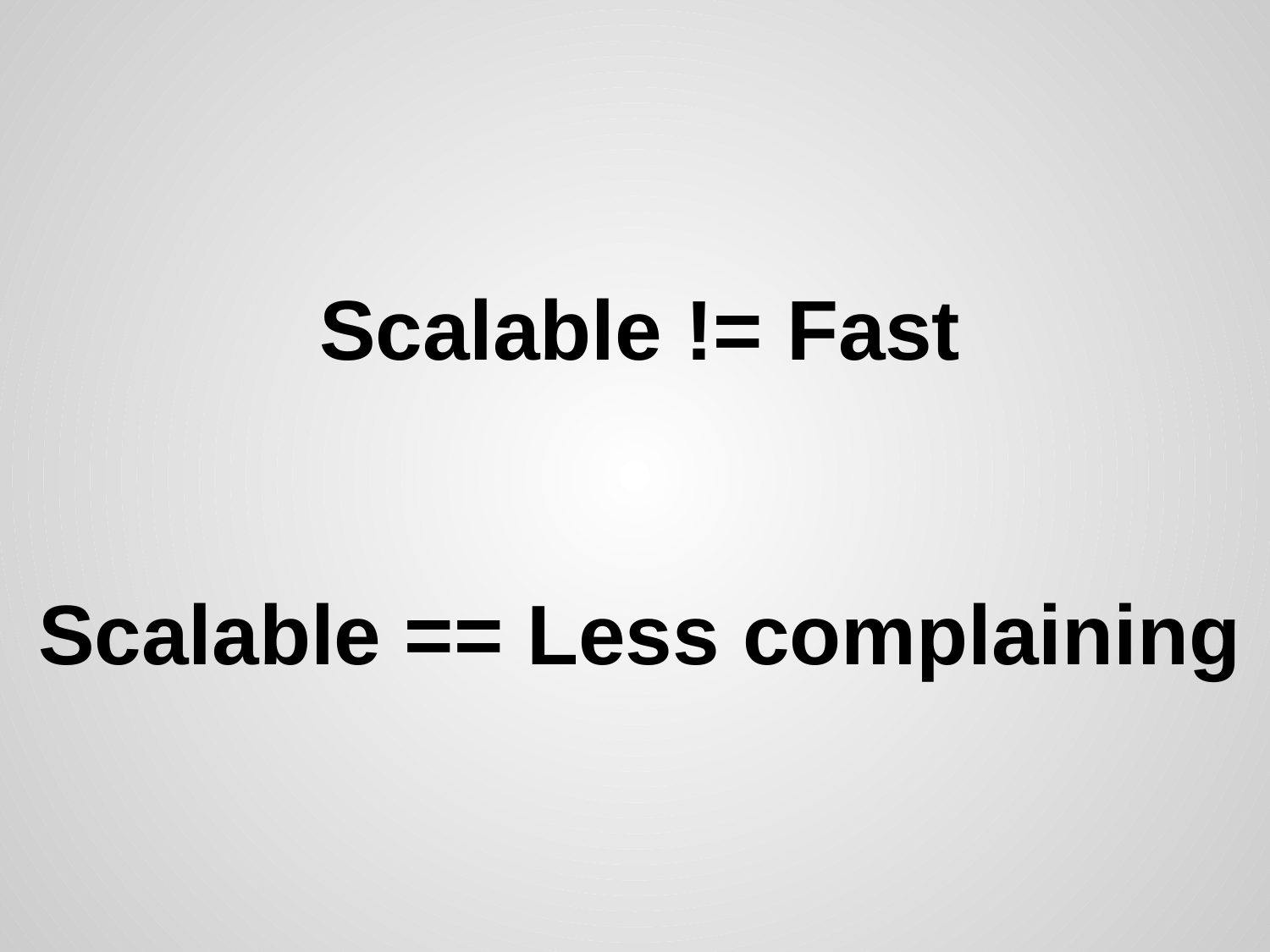

# Scalable != Fast

Scalable == Less complaining